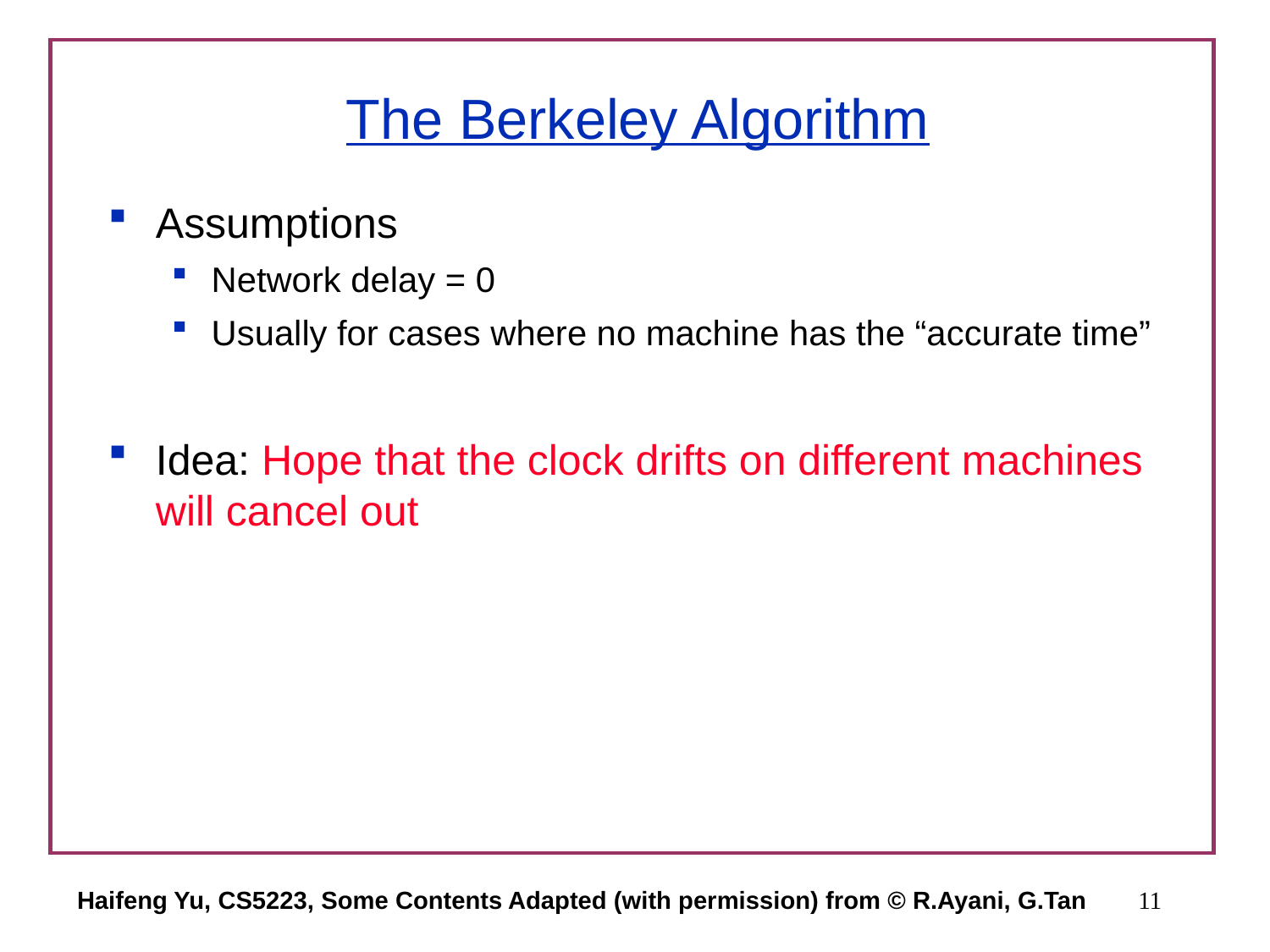

# The Berkeley Algorithm
Assumptions
Network delay = 0
Usually for cases where no machine has the “accurate time”

Idea: Hope that the clock drifts on different machines will cancel out

Haifeng Yu, CS5223, Some Contents Adapted (with permission) from © R.Ayani, G.Tan
11